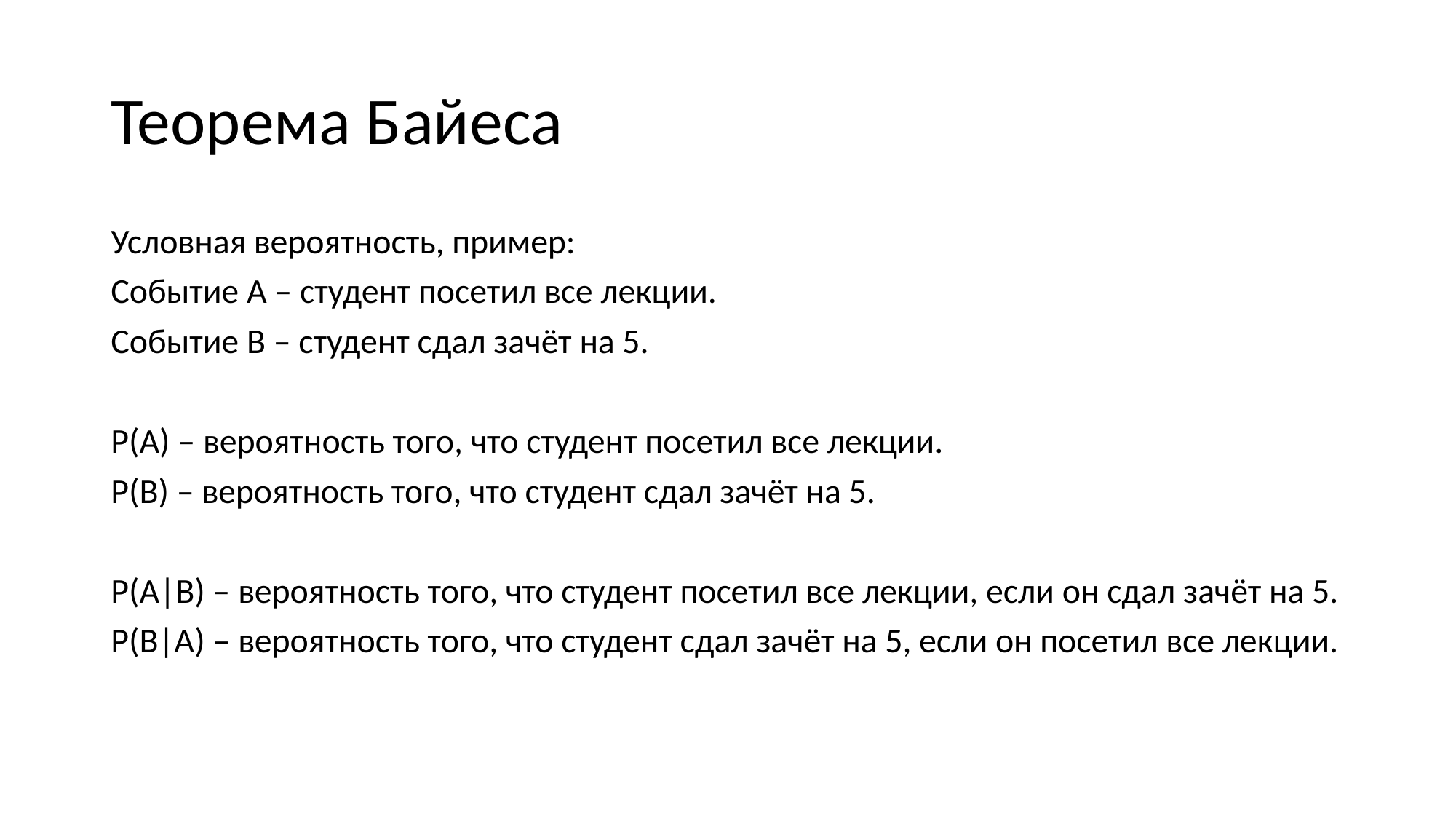

# Теорема Байеса
Условная вероятность, пример:
Событие A – студент посетил все лекции.
Событие B – студент сдал зачёт на 5.

P(A) – вероятность того, что студент посетил все лекции.
P(B) – вероятность того, что студент сдал зачёт на 5.

P(A|B) – вероятность того, что студент посетил все лекции, если он сдал зачёт на 5.
P(B|A) – вероятность того, что студент сдал зачёт на 5, если он посетил все лекции.